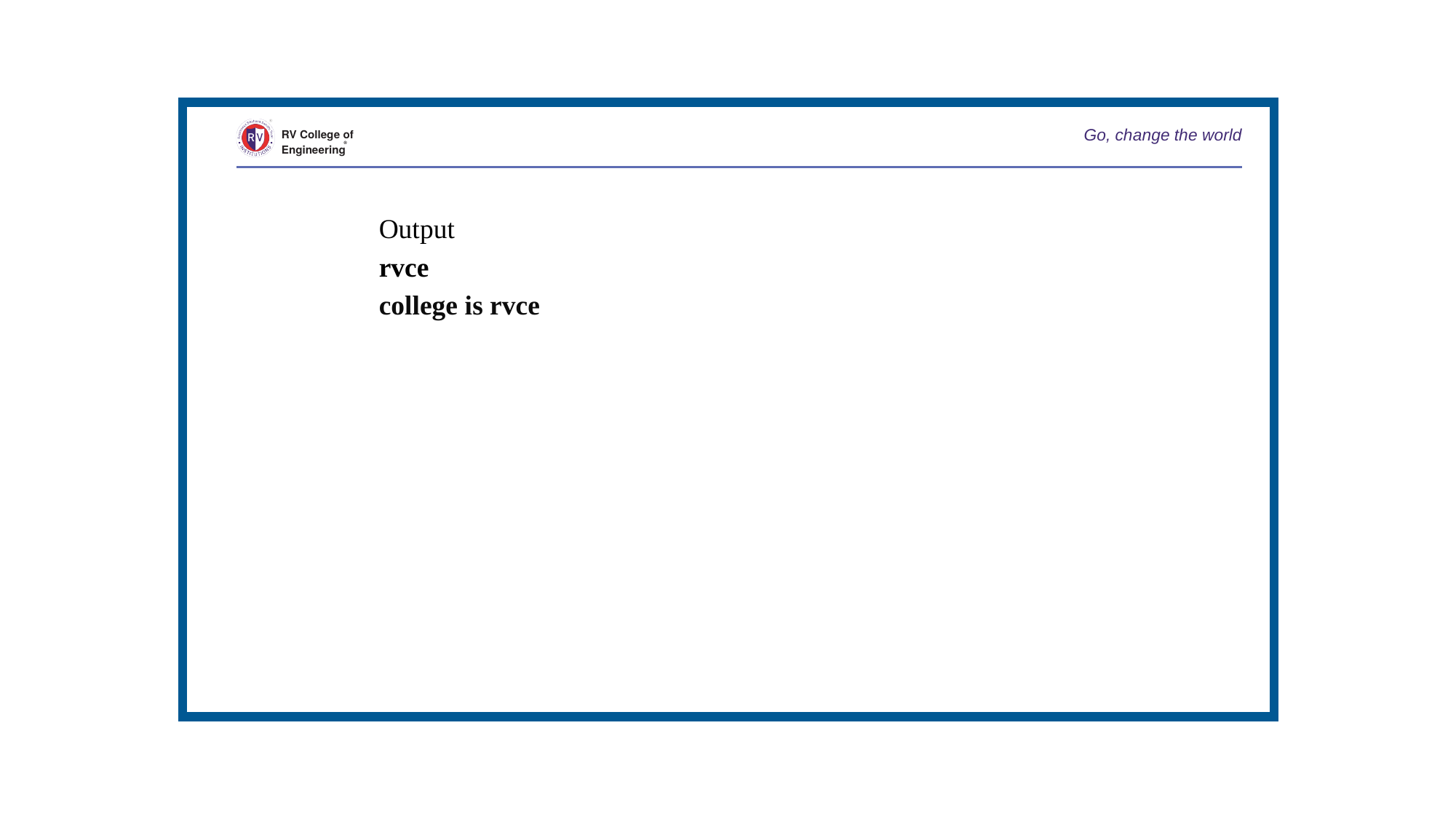

Go, change the world
RV College of
Engineering

Output
rvce
college is rvce